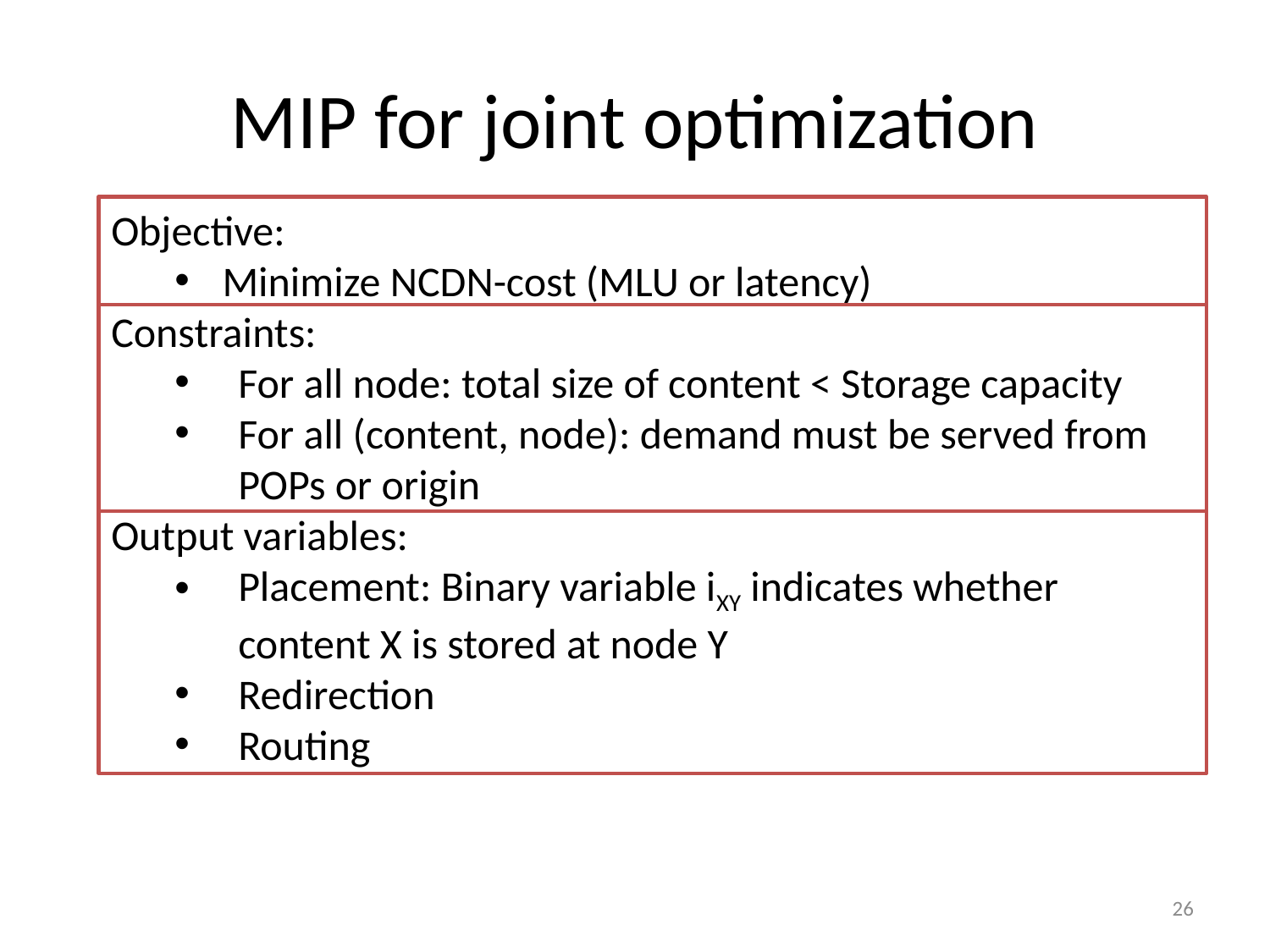

# MIP for joint optimization
Objective:
Minimize NCDN-cost (MLU or latency)
Constraints:
For all node: total size of content < Storage capacity
For all (content, node): demand must be served from  POPs or origin
Output variables:
Placement: Binary variable iXY indicates whether content X is stored at node Y
Redirection
Routing

26